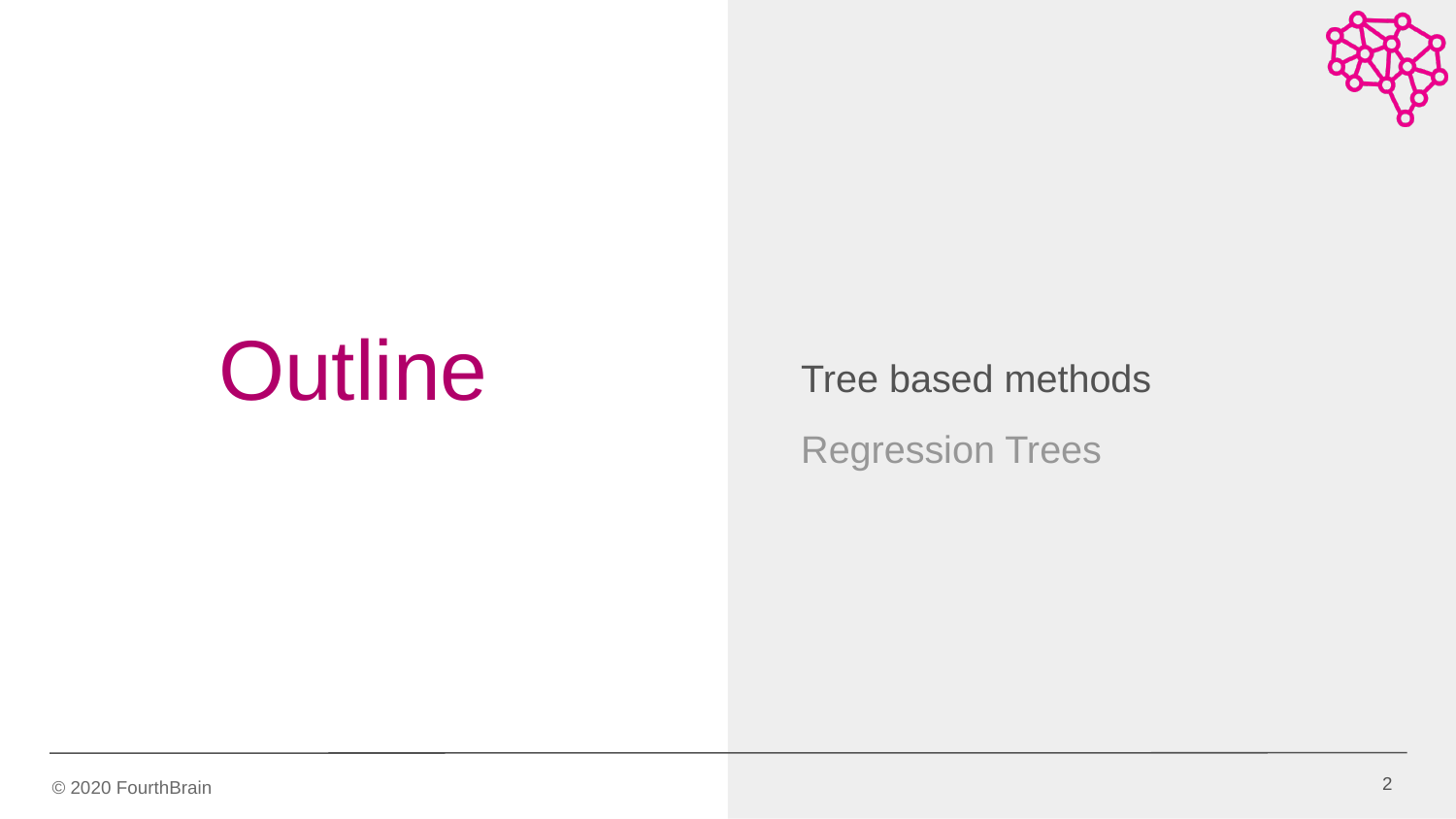

Tree based methods
Regression Trees
# Outline

2